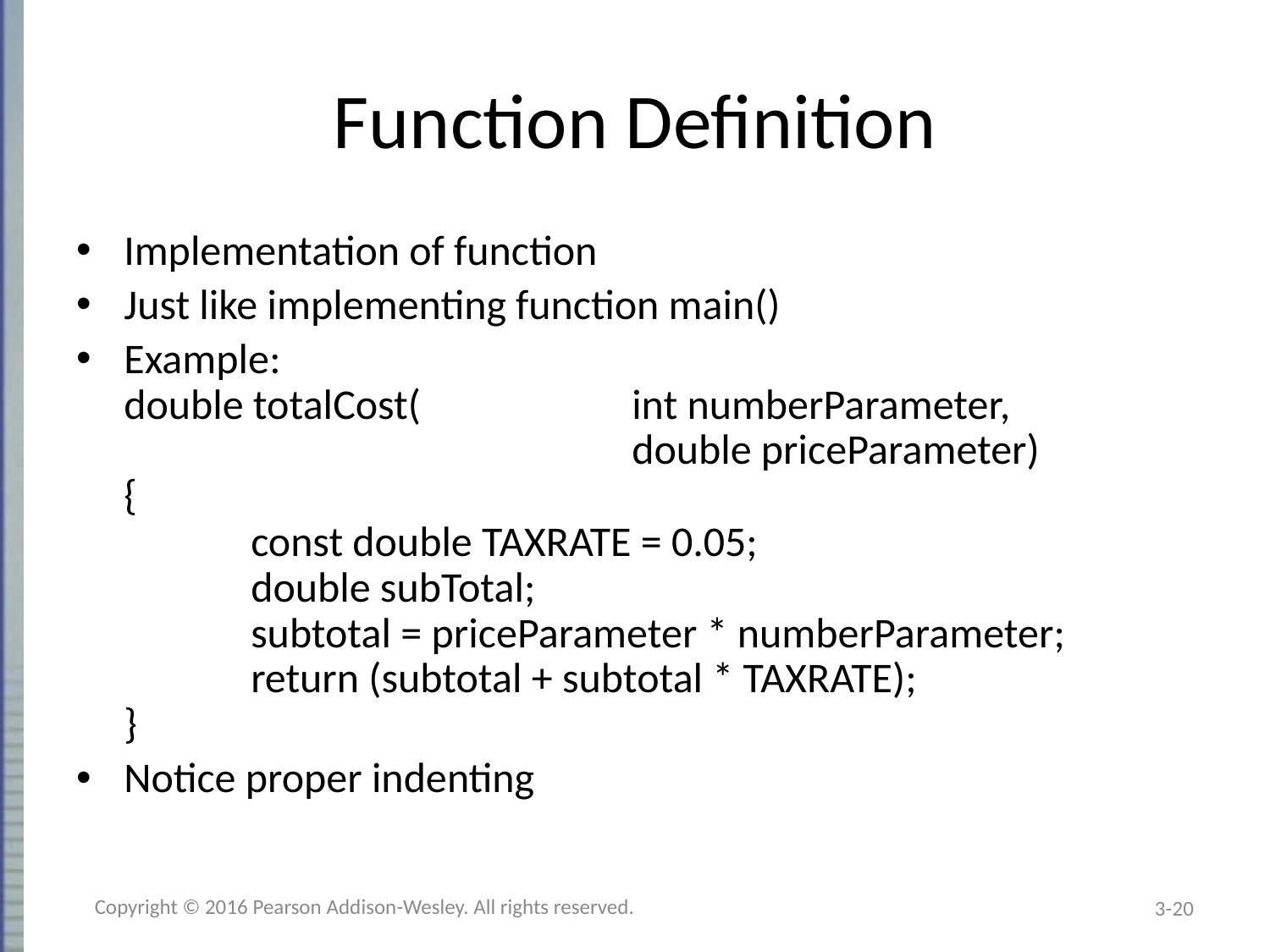

# Function Definition
Implementation of function
Just like implementing function main()
Example:
double totalCost(		int numberParameter,
				double priceParameter)
{
	const double TAXRATE = 0.05;
	double subTotal;
	subtotal = priceParameter * numberParameter;
	return (subtotal + subtotal * TAXRATE);
}
Notice proper indenting
Copyright © 2016 Pearson Addison-Wesley. All rights reserved.
3-20